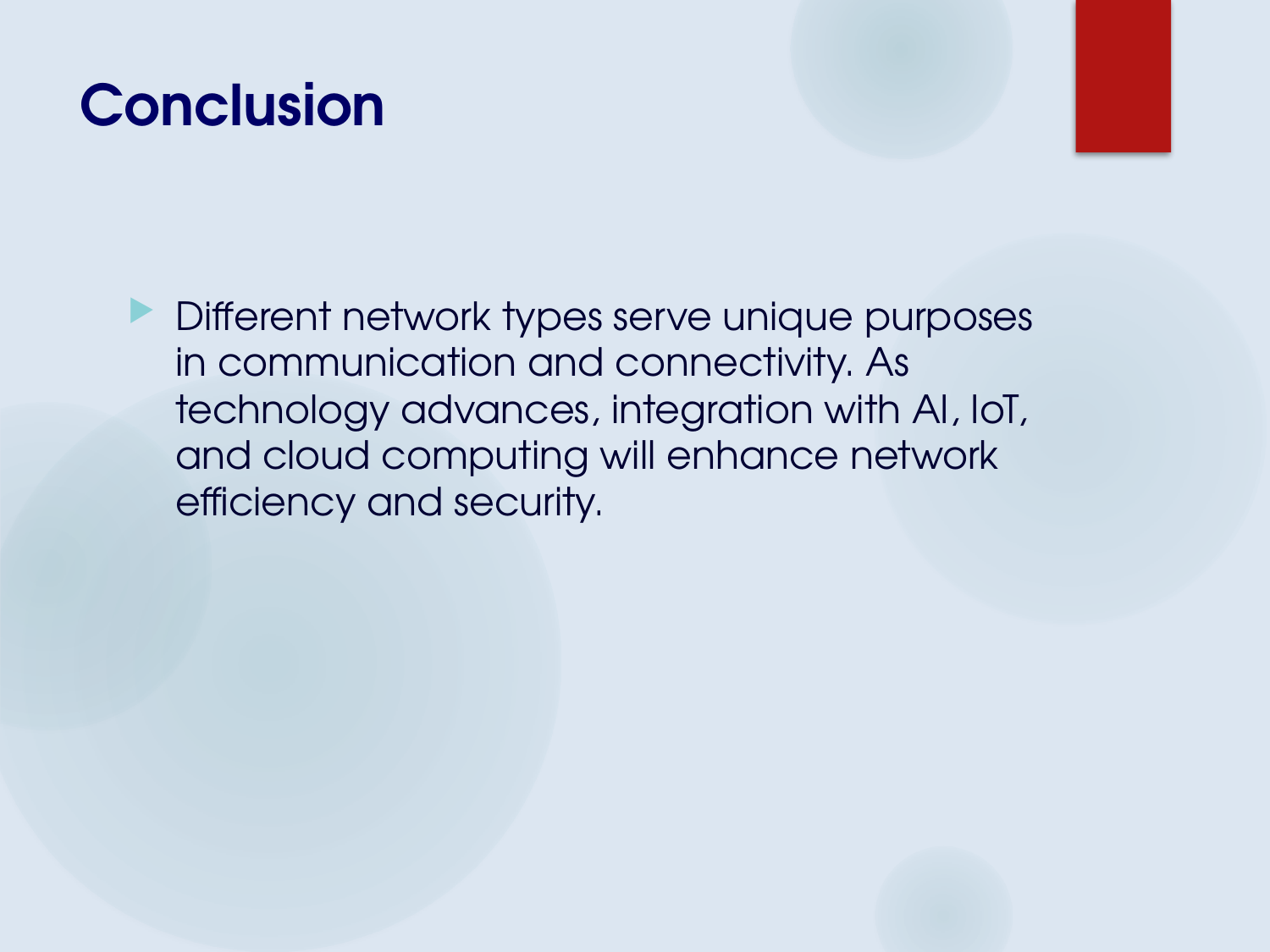

# Conclusion
Different network types serve unique purposes in communication and connectivity. As technology advances, integration with AI, IoT, and cloud computing will enhance network efficiency and security.